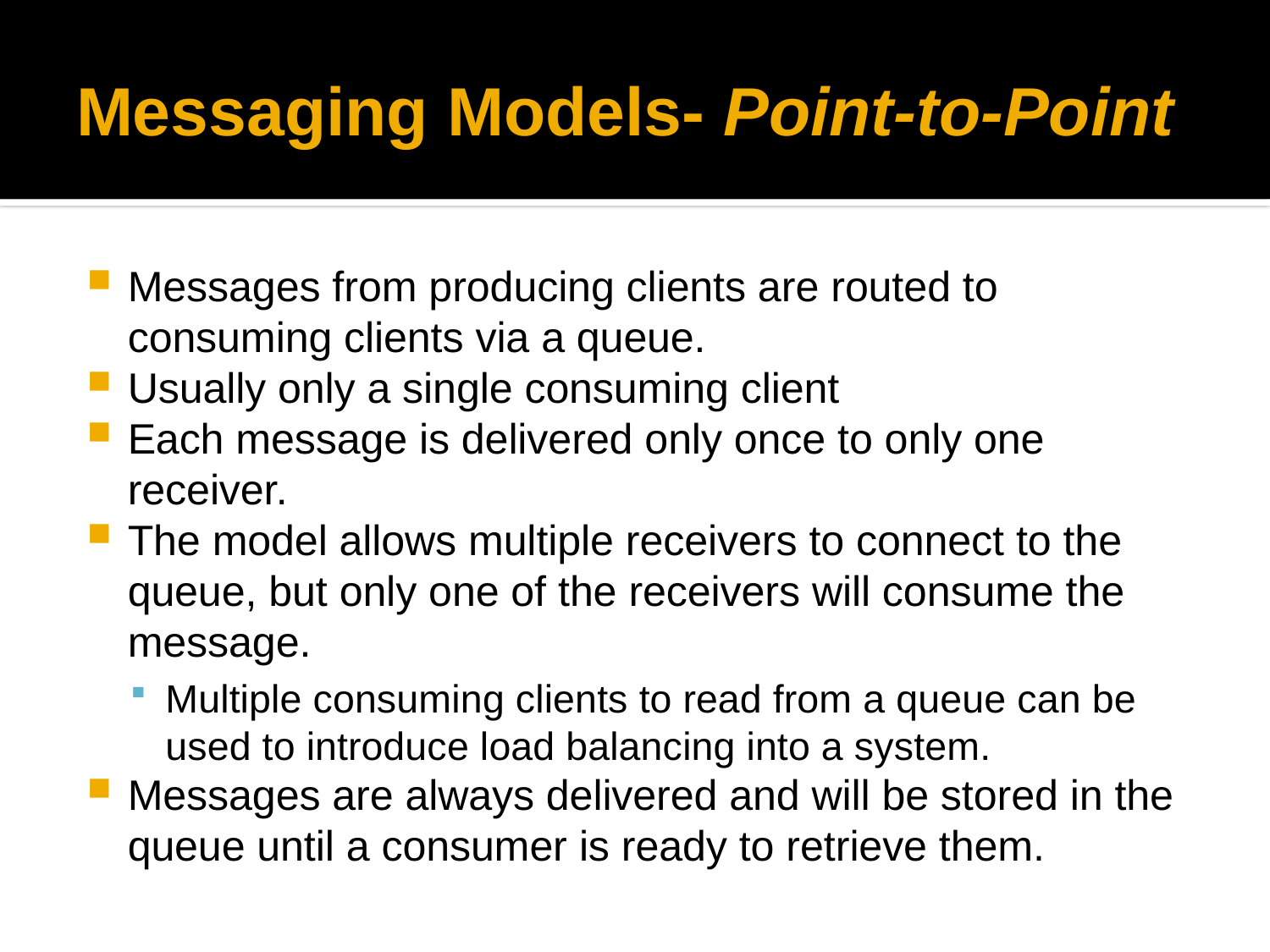

# Messaging Models- Point-to-Point
Messages from producing clients are routed to consuming clients via a queue.
Usually only a single consuming client
Each message is delivered only once to only one receiver.
The model allows multiple receivers to connect to the queue, but only one of the receivers will consume the message.
Multiple consuming clients to read from a queue can be used to introduce load balancing into a system.
Messages are always delivered and will be stored in the queue until a consumer is ready to retrieve them.